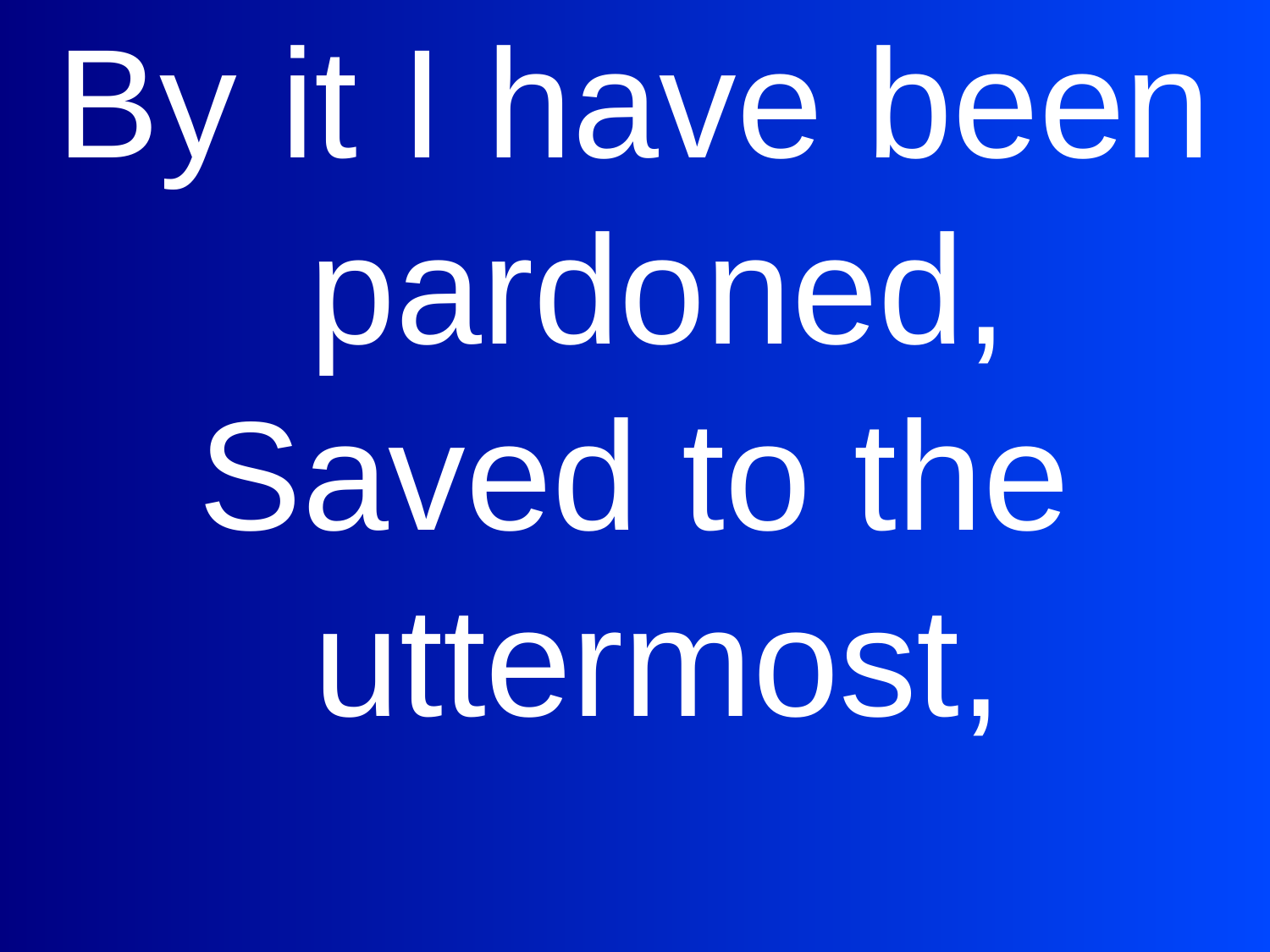

By it I have been pardoned,
Saved to the uttermost,